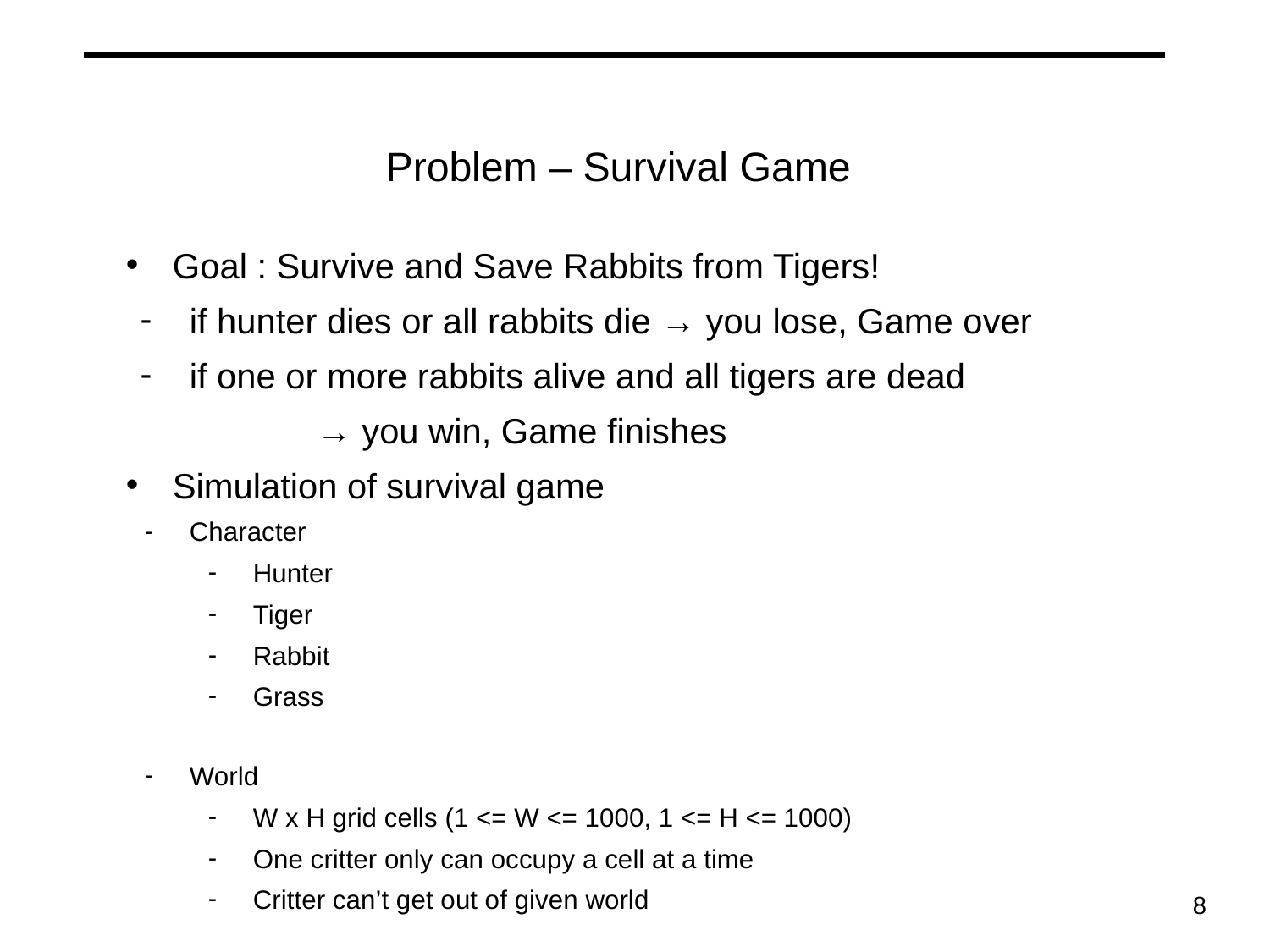

# Problem – Survival Game
Goal : Survive and Save Rabbits from Tigers!
if hunter dies or all rabbits die → you lose, Game over
if one or more rabbits alive and all tigers are dead
→ you win, Game finishes
Simulation of survival game
Character
Hunter
Tiger
Rabbit
Grass

World
W x H grid cells (1 <= W <= 1000, 1 <= H <= 1000)
One critter only can occupy a cell at a time
Critter can’t get out of given world